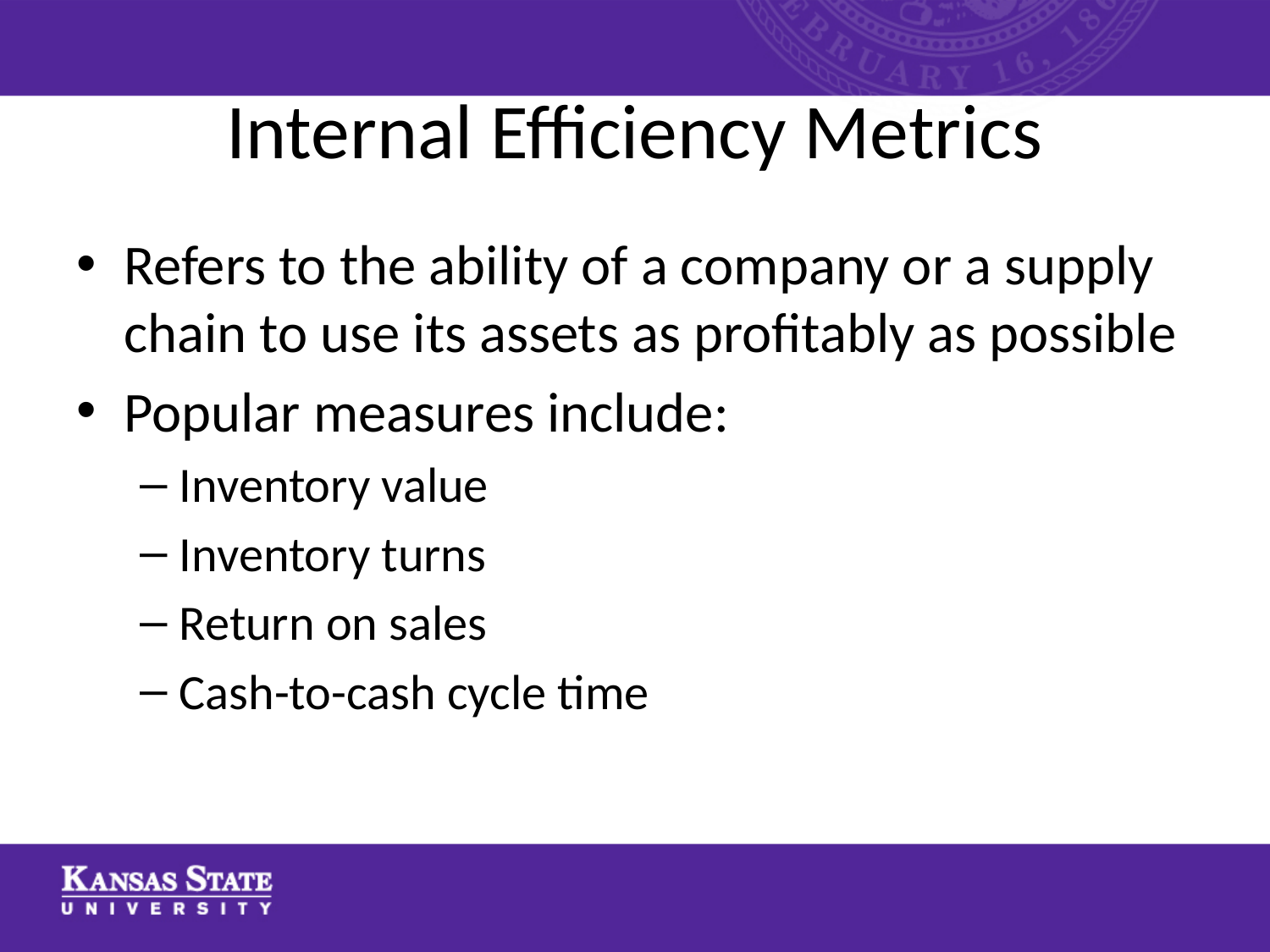

# Internal Efficiency Metrics
Refers to the ability of a company or a supply chain to use its assets as profitably as possible
Popular measures include:
Inventory value
Inventory turns
Return on sales
Cash-to-cash cycle time